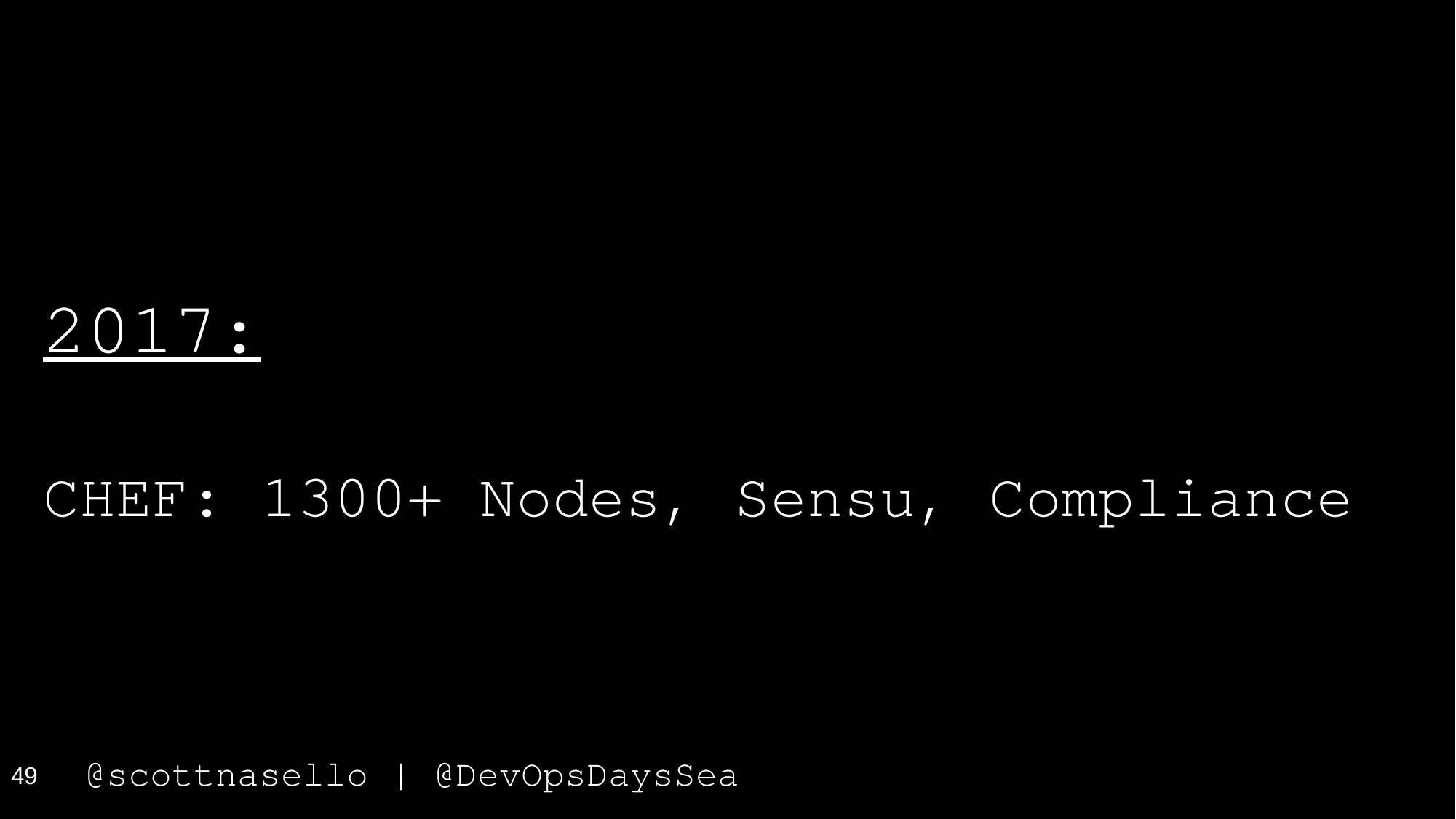

2017:

CHEF: 1300+ Nodes, Sensu, Compliance
49